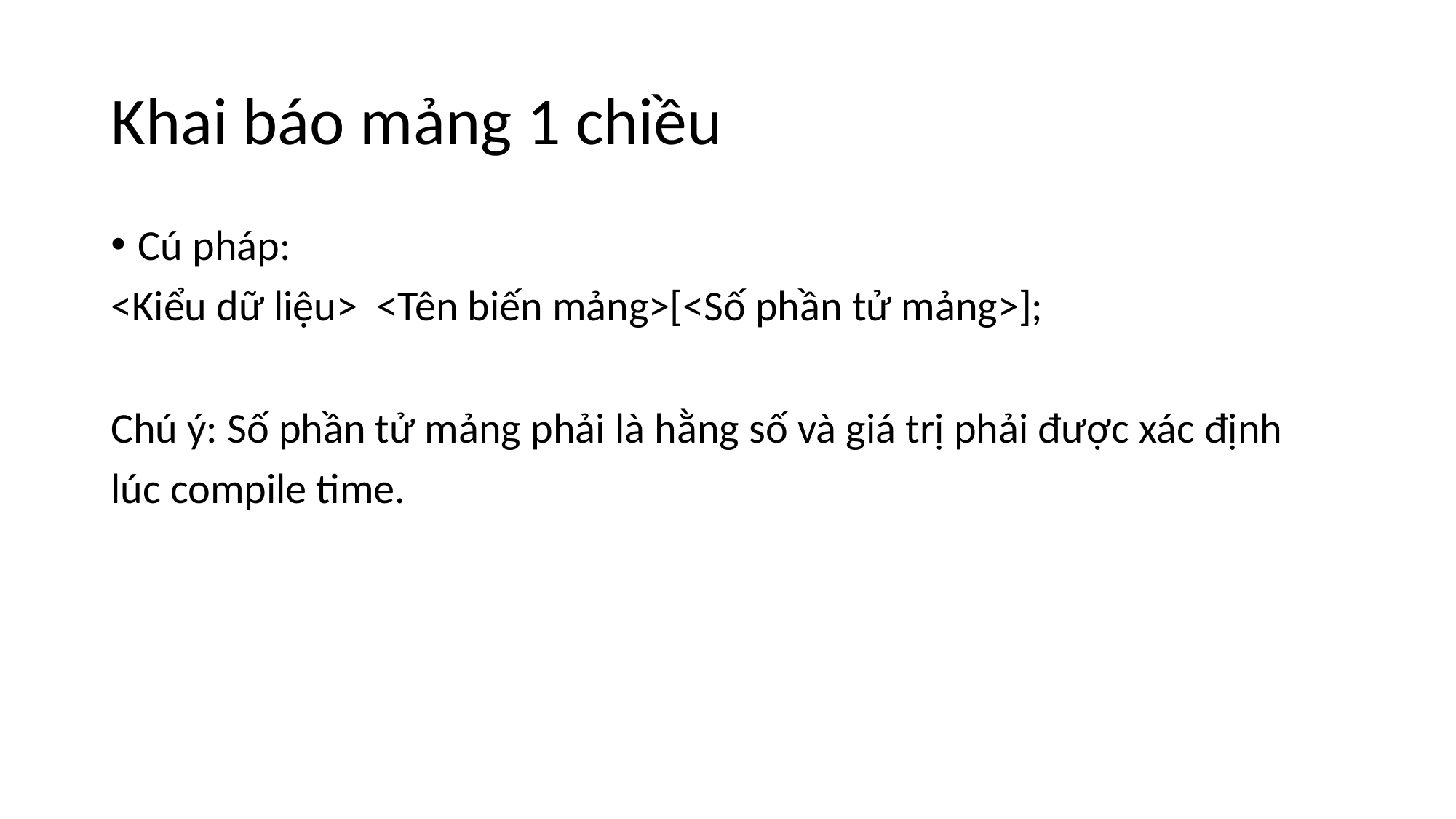

# Khai báo mảng 1 chiều
Cú pháp:
<Kiểu dữ liệu>  <Tên biến mảng>[<Số phần tử mảng>];

Chú ý: Số phần tử mảng phải là hằng số và giá trị phải được xác định
lúc compile time.